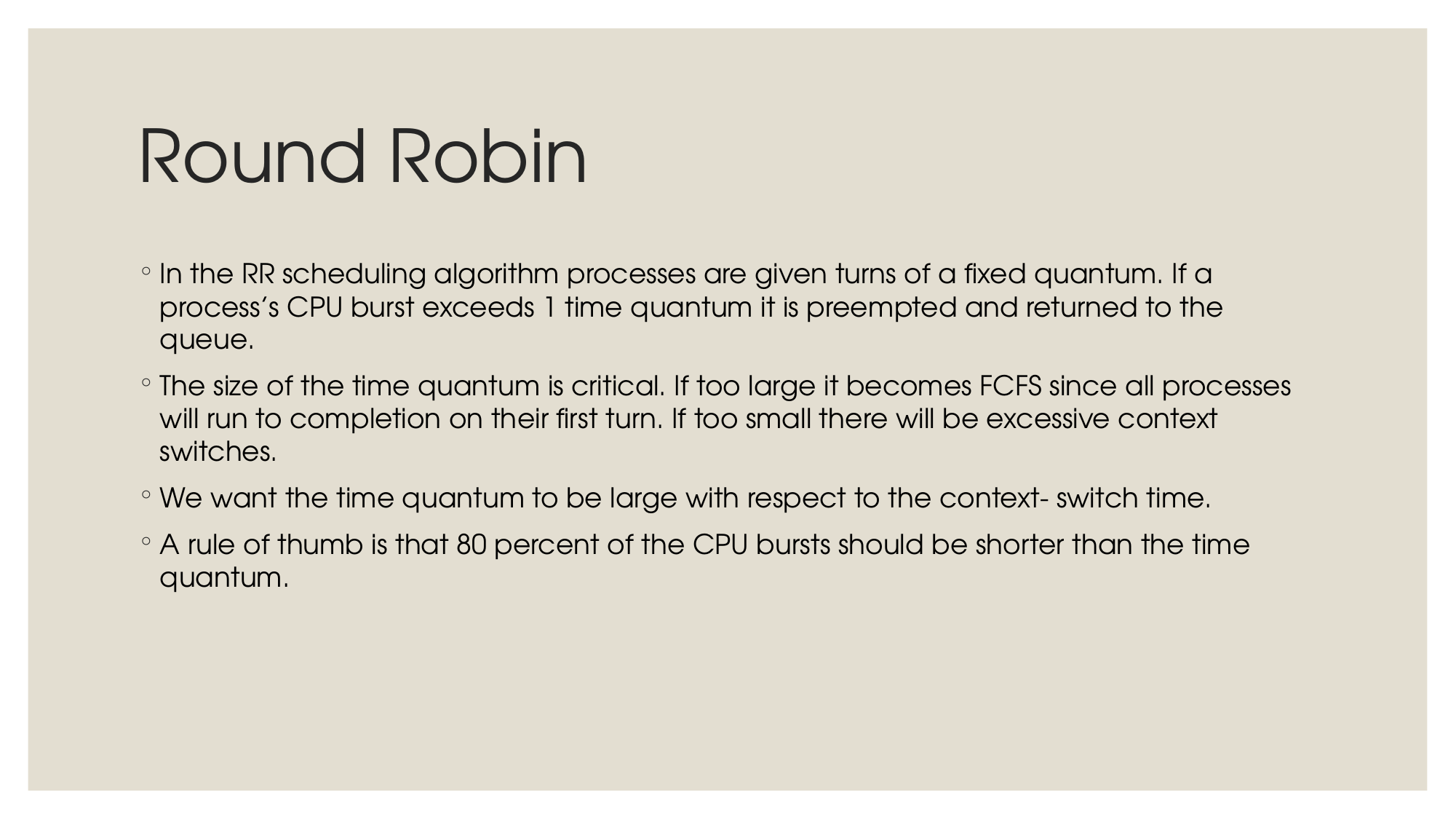

# Round Robin
In the RR scheduling algorithm processes are given turns of a fixed quantum. If a process’s CPU burst exceeds 1 time quantum it is preempted and returned to the queue.
The size of the time quantum is critical. If too large it becomes FCFS since all processes will run to completion on their first turn. If too small there will be excessive context switches.
We want the time quantum to be large with respect to the context- switch time.
A rule of thumb is that 80 percent of the CPU bursts should be shorter than the time quantum.